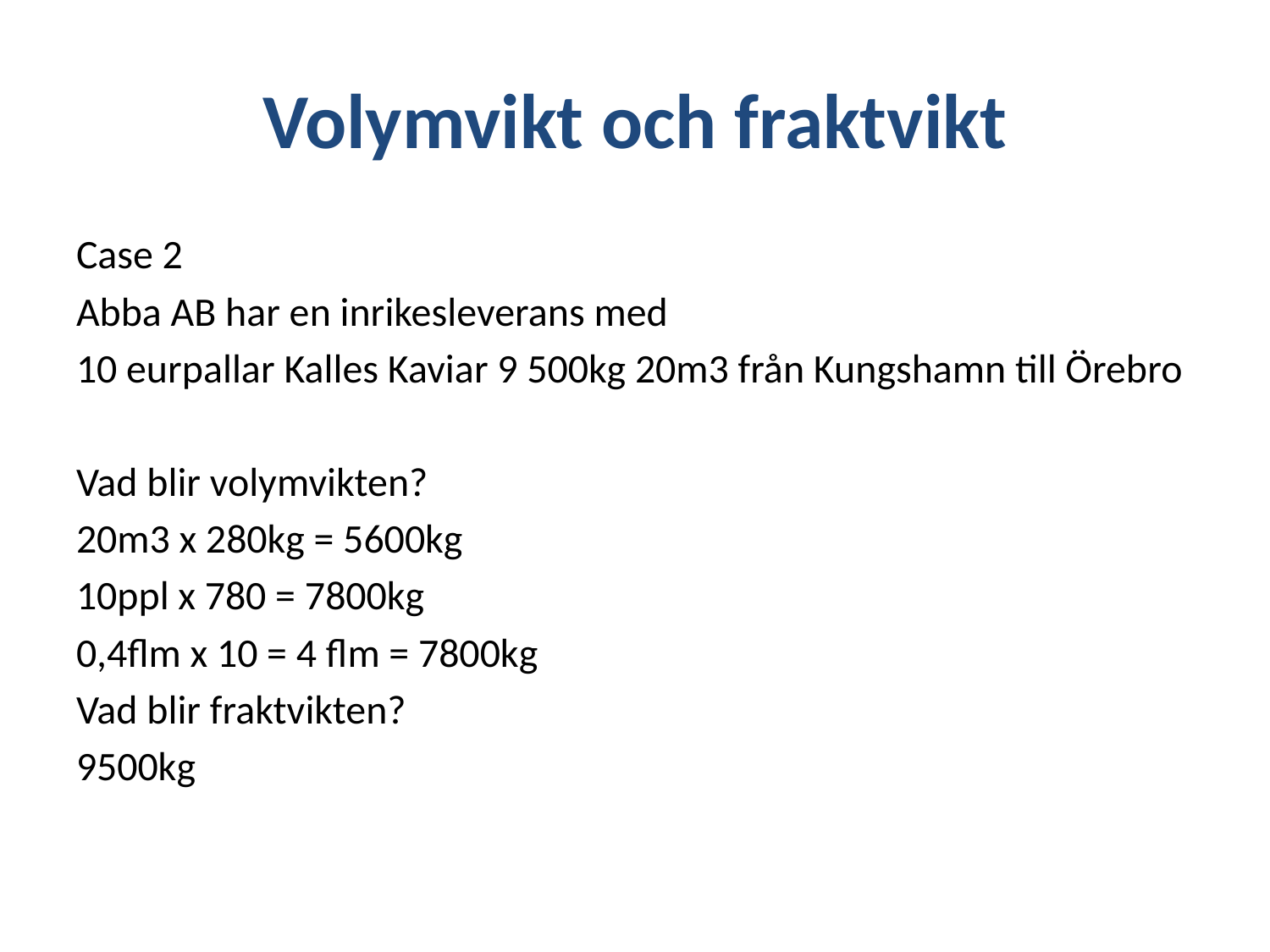

# Volymvikt och fraktvikt
Case 2
Abba AB har en inrikesleverans med
10 eurpallar Kalles Kaviar 9 500kg 20m3 från Kungshamn till Örebro

Vad blir volymvikten?
20m3 x 280kg = 5600kg
10ppl x 780 = 7800kg
0,4flm x 10 = 4 flm = 7800kg
Vad blir fraktvikten?
9500kg